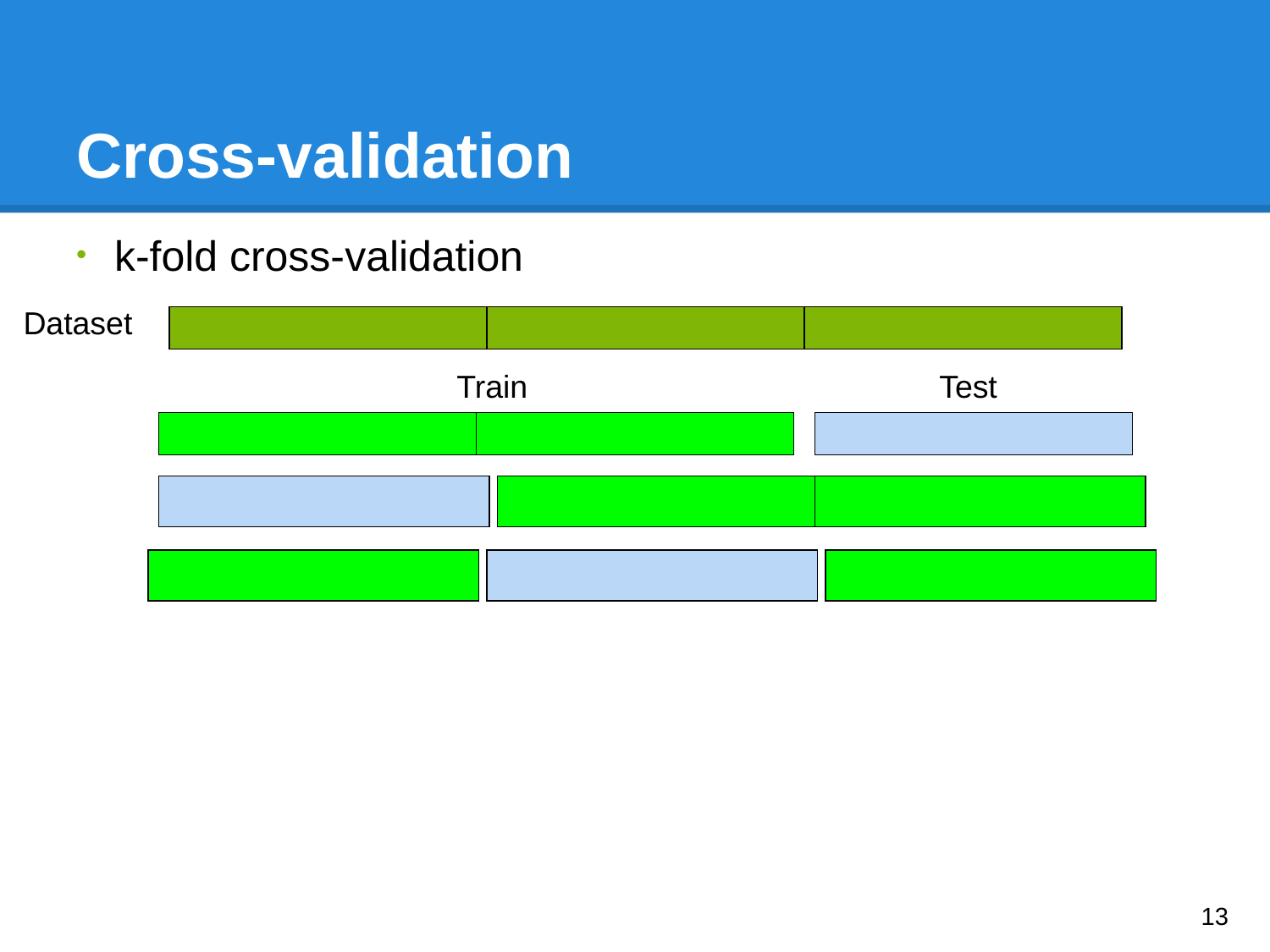

# Cross-validation
k-fold cross-validation

Dataset

Train
Test

13